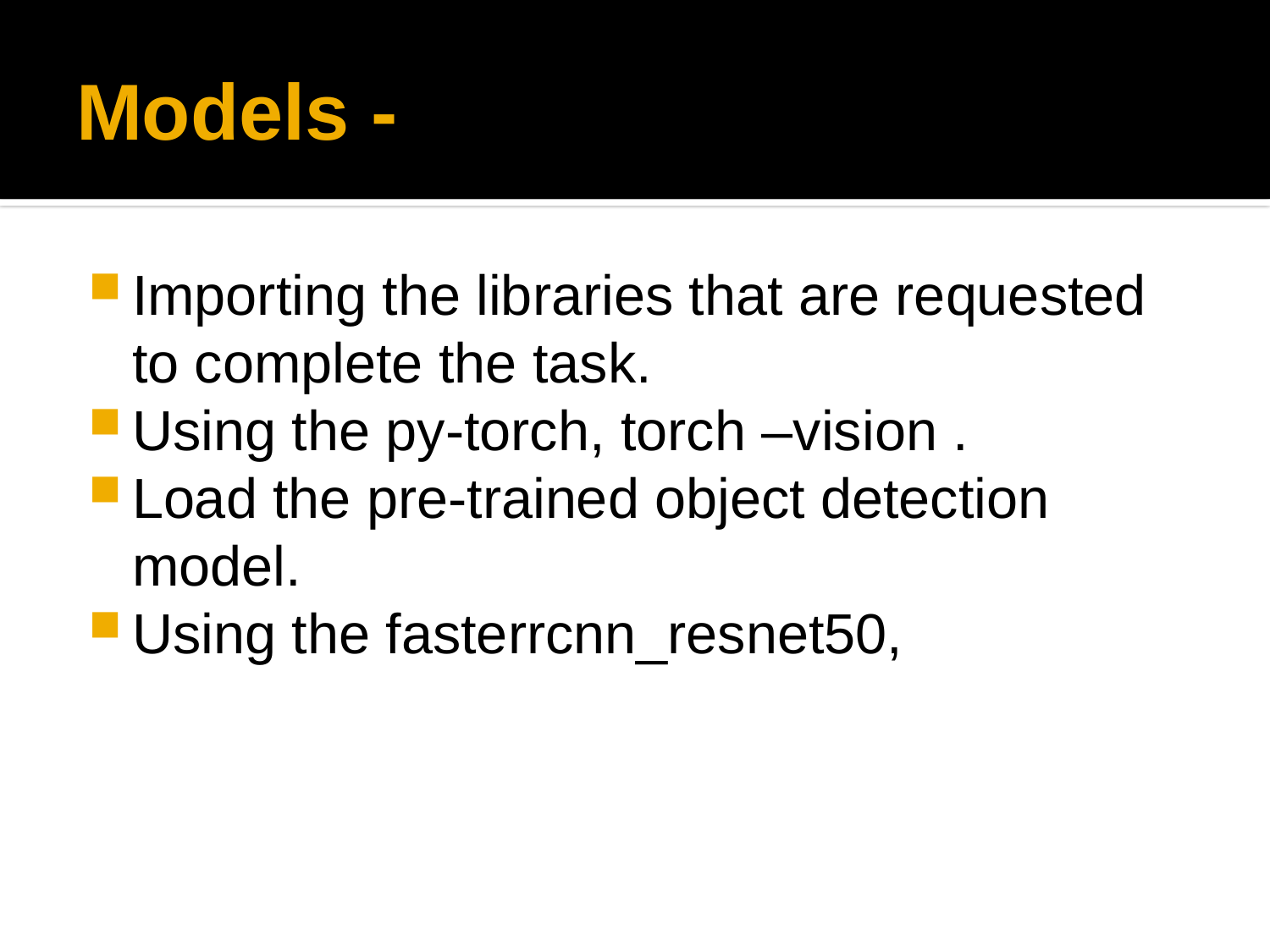

# Models -
Importing the libraries that are requested to complete the task.
Using the py-torch, torch –vision .
Load the pre-trained object detection model.
Using the fasterrcnn_resnet50,